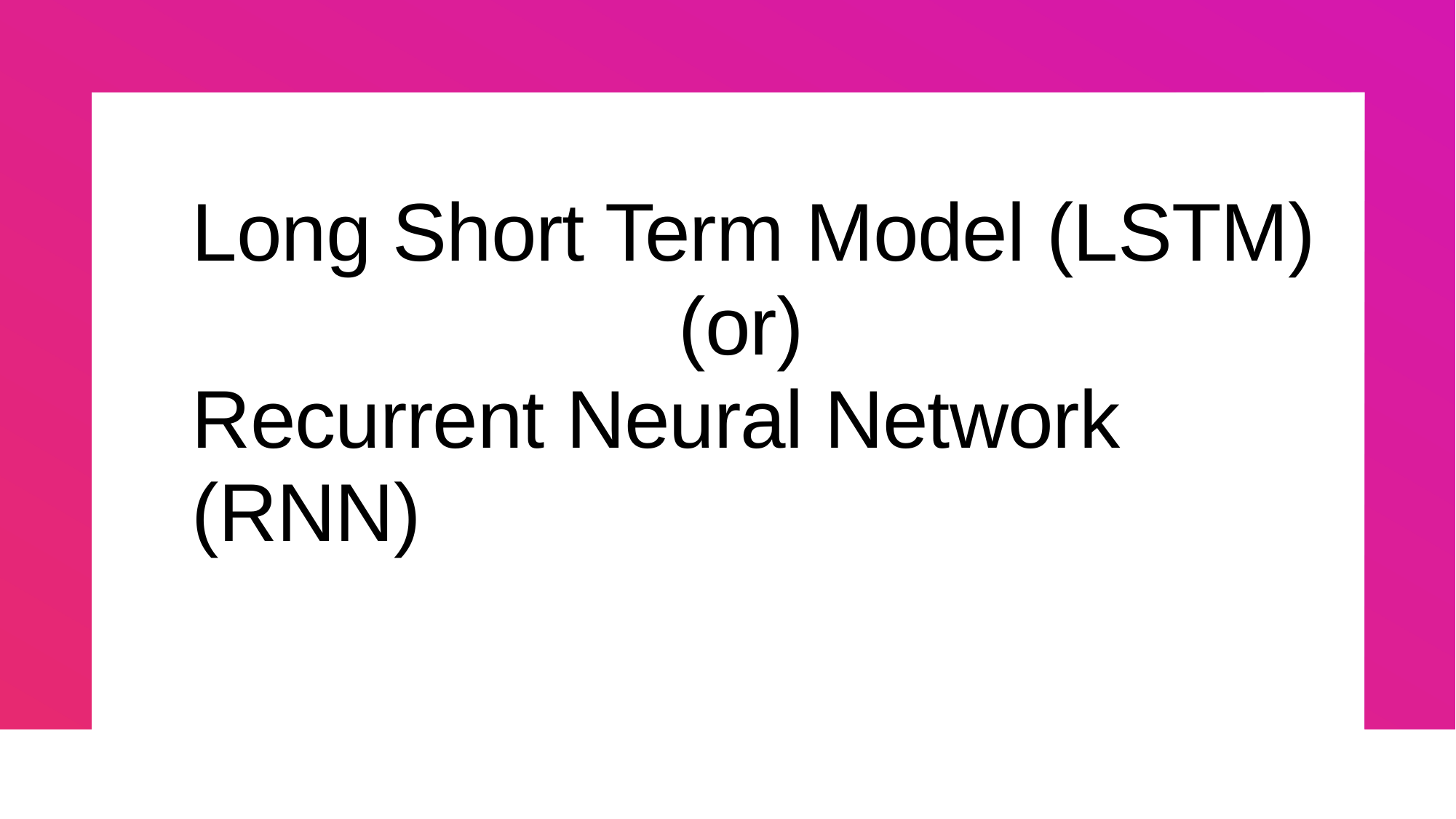

# Long Short Term Model (LSTM)       (or) Recurrent Neural Network (RNN)